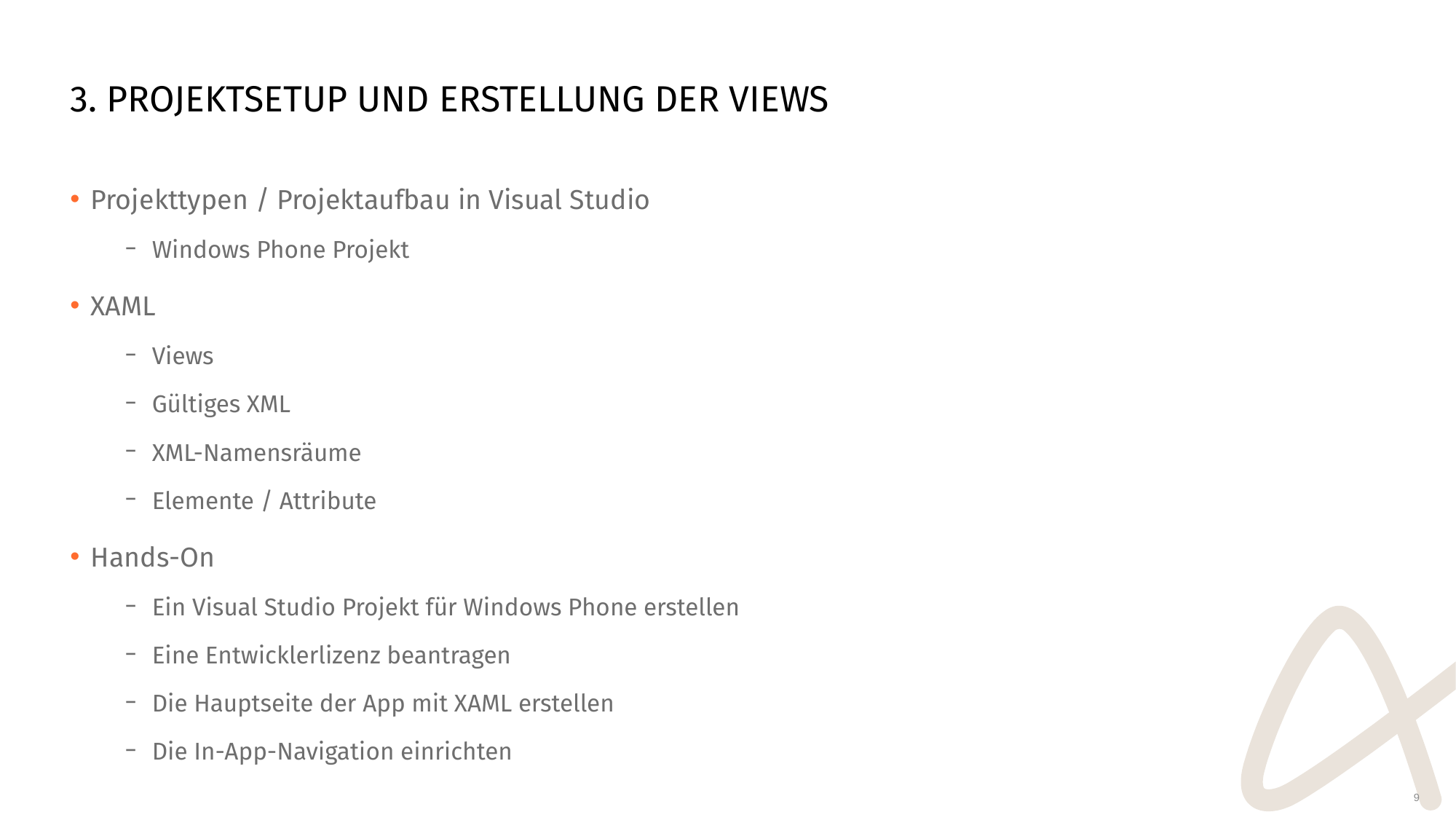

# 3. Projektsetup und Erstellung der Views
Projekttypen / Projektaufbau in Visual Studio
Windows Phone Projekt
XAML
Views
Gültiges XML
XML-Namensräume
Elemente / Attribute
Hands-On
Ein Visual Studio Projekt für Windows Phone erstellen
Eine Entwicklerlizenz beantragen
Die Hauptseite der App mit XAML erstellen
Die In-App-Navigation einrichten

9